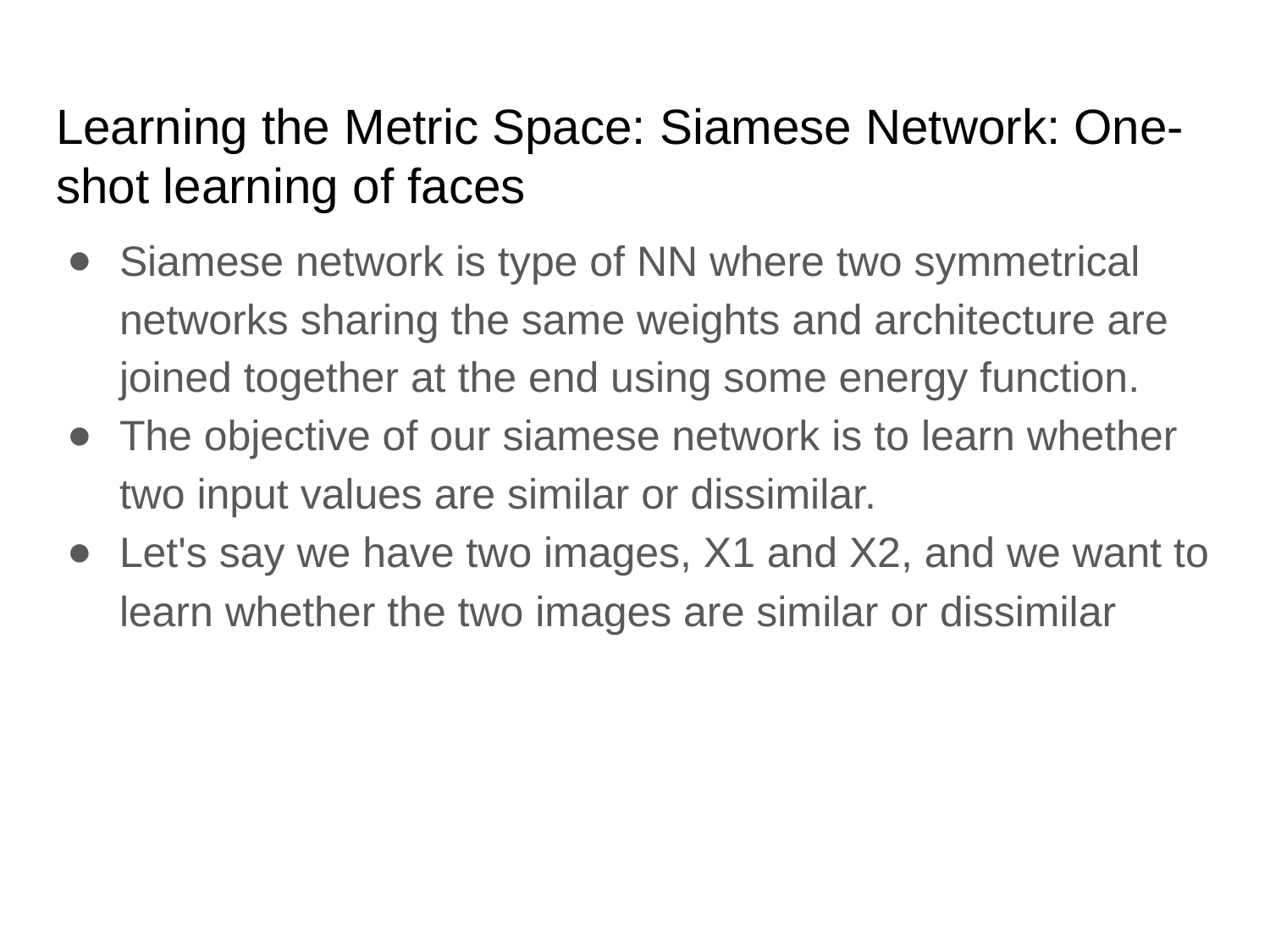

# Learning the Metric Space: Siamese Network: One-shot learning of faces
Siamese network is type of NN where two symmetrical networks sharing the same weights and architecture are joined together at the end using some energy function.
The objective of our siamese network is to learn whether two input values are similar or dissimilar.
Let's say we have two images, X1 and X2, and we want to learn whether the two images are similar or dissimilar